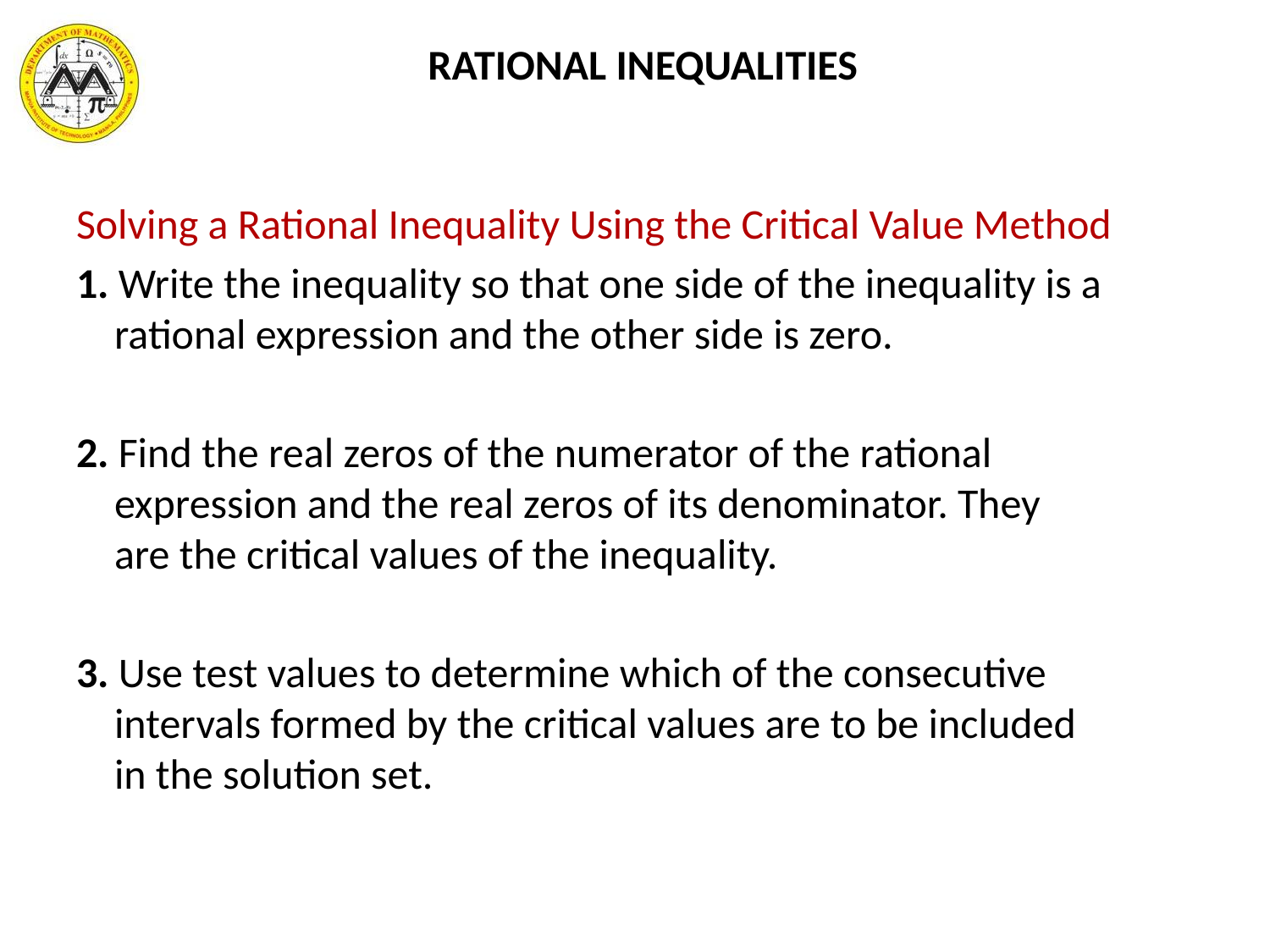

RATIONAL INEQUALITIES
Solving a Rational Inequality Using the Critical Value Method
1. Write the inequality so that one side of the inequality is a
    rational expression and the other side is zero.

2. Find the real zeros of the numerator of the rational
    expression and the real zeros of its denominator. They
    are the critical values of the inequality.

3. Use test values to determine which of the consecutive
    intervals formed by the critical values are to be included
    in the solution set.